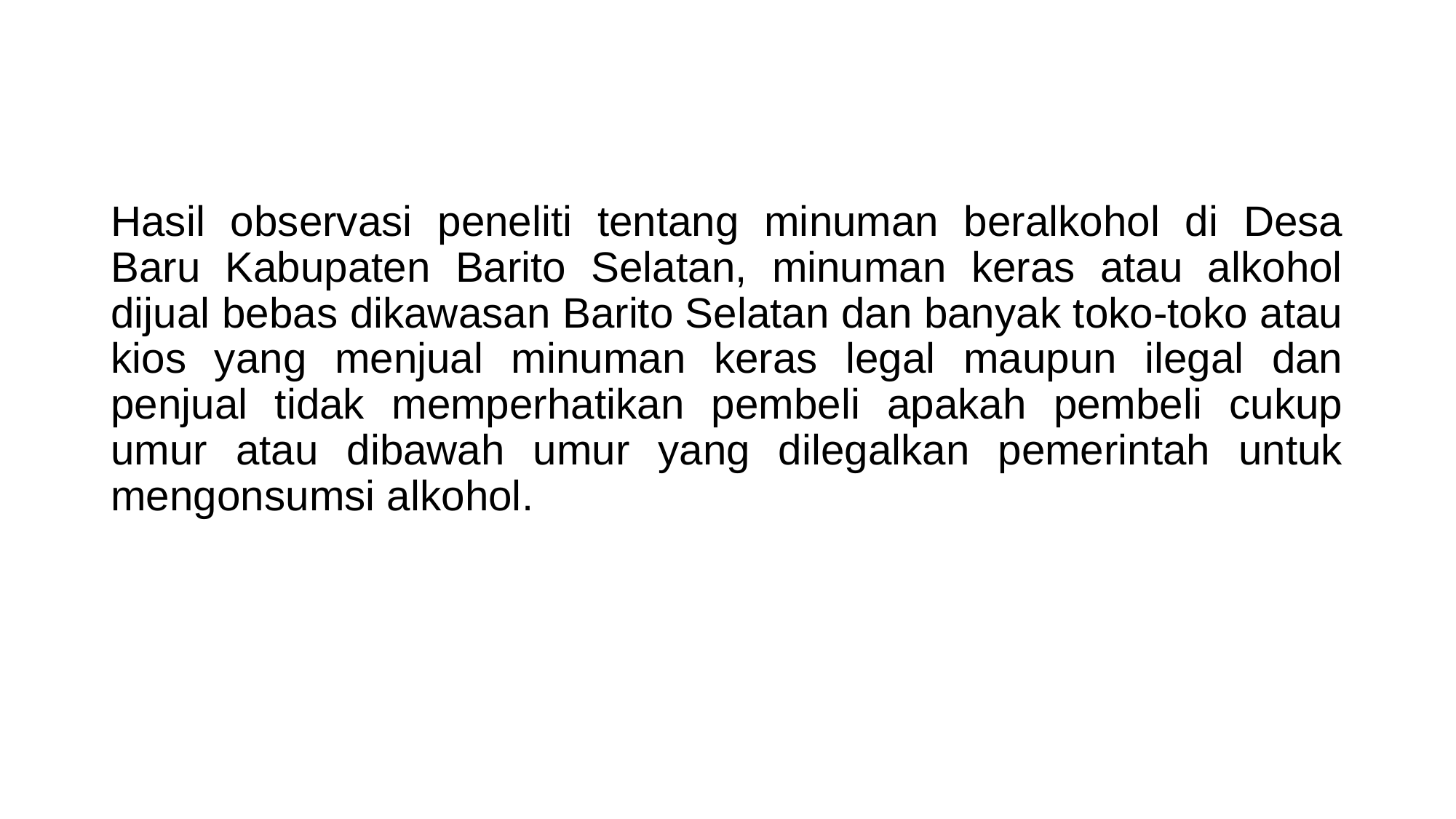

Hasil observasi peneliti tentang minuman beralkohol di Desa Baru Kabupaten Barito Selatan, minuman keras atau alkohol dijual bebas dikawasan Barito Selatan dan banyak toko-toko atau kios yang menjual minuman keras legal maupun ilegal dan penjual tidak memperhatikan pembeli apakah pembeli cukup umur atau dibawah umur yang dilegalkan pemerintah untuk mengonsumsi alkohol.